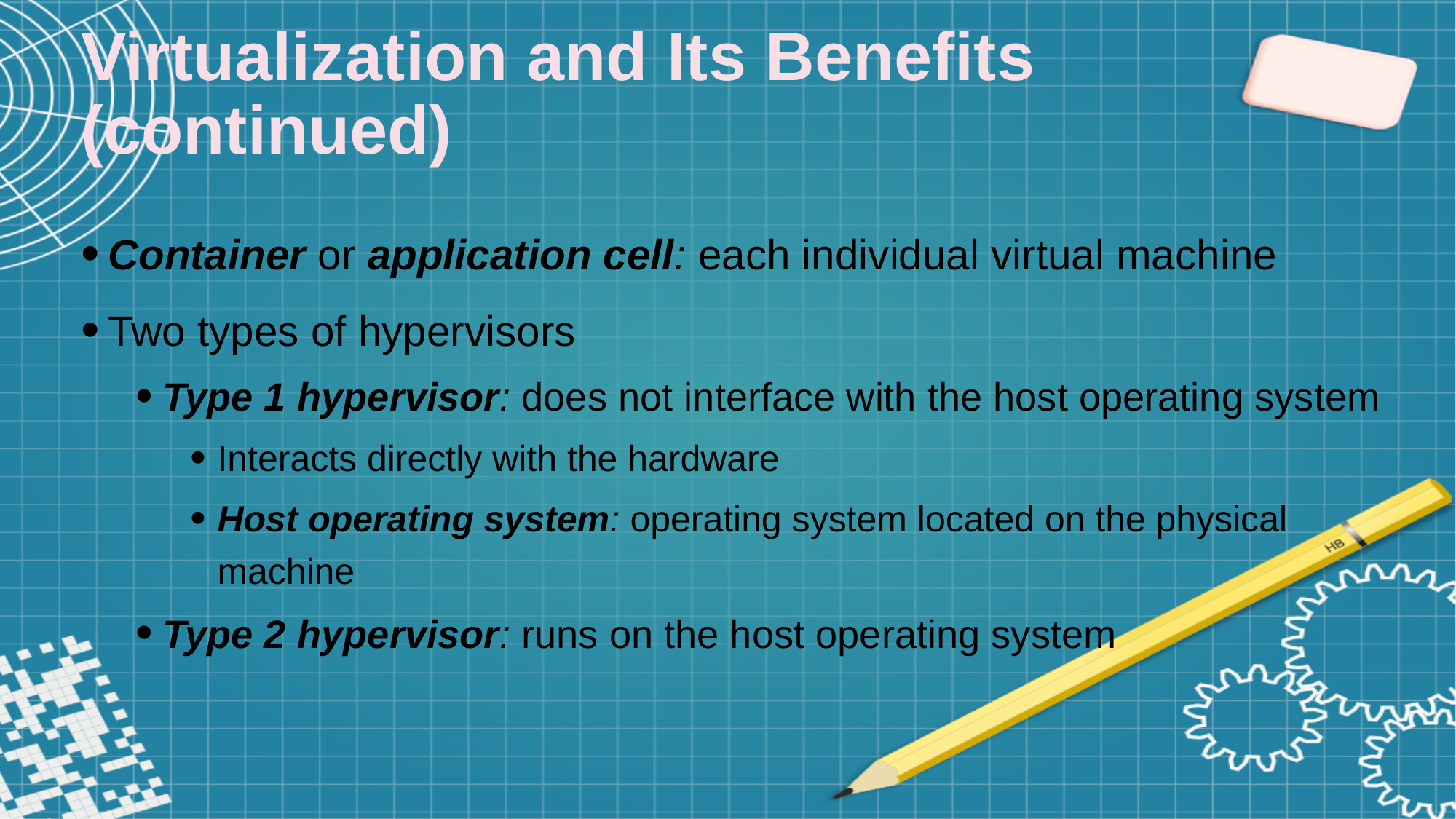

Virtualization and Its Benefits (continued)
Container or application cell: each individual virtual machine
Two types of hypervisors
Type 1 hypervisor: does not interface with the host operating system
Interacts directly with the hardware
Host operating system: operating system located on the physical machine
Type 2 hypervisor: runs on the host operating system